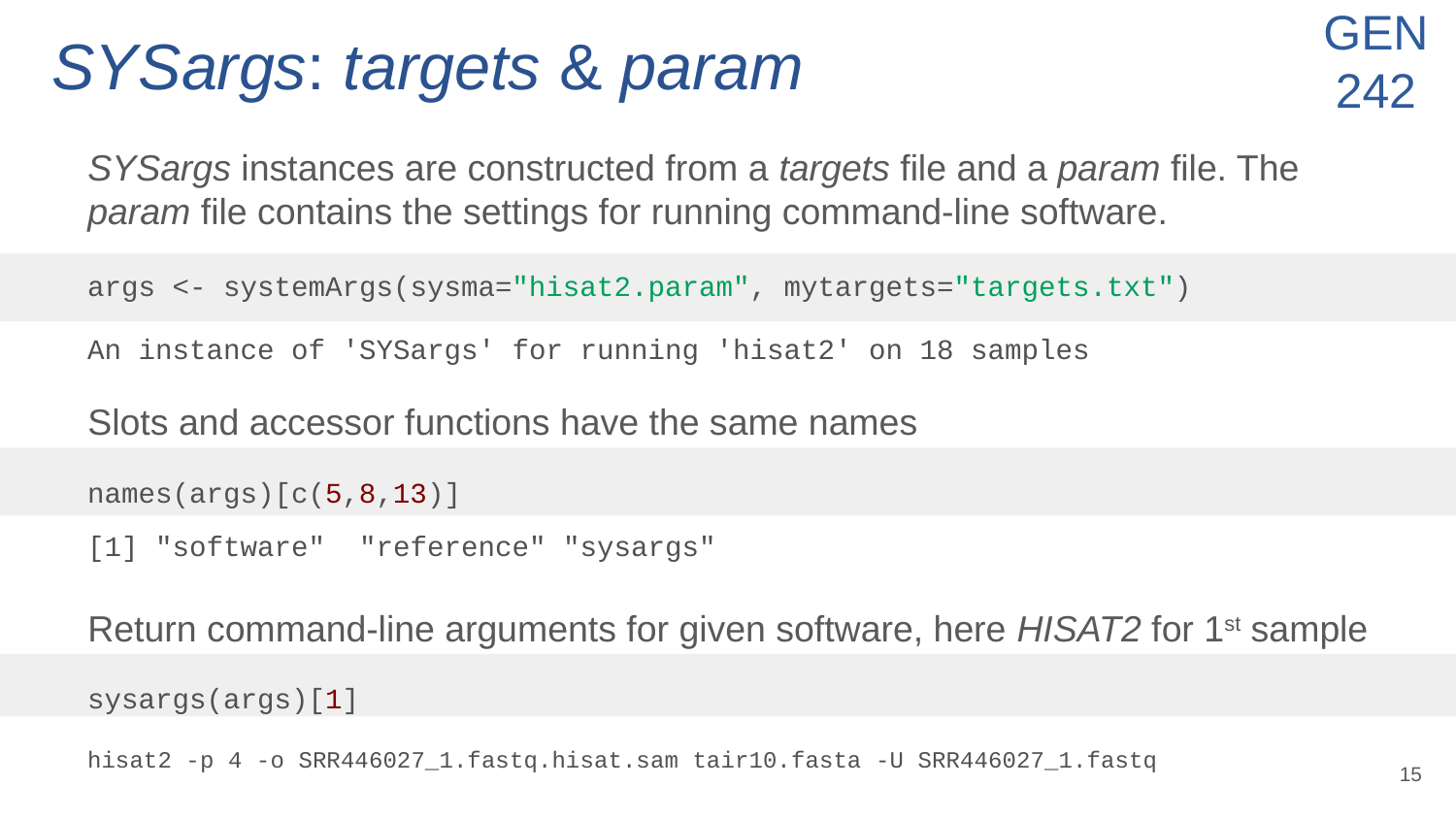

# SYSargs: targets & param
SYSargs instances are constructed from a targets file and a param file. The param file contains the settings for running command-line software.

args <- systemArgs(sysma="hisat2.param", mytargets="targets.txt")

An instance of 'SYSargs' for running 'hisat2' on 18 samples
Slots and accessor functions have the same names
names(args)[c(5,8,13)]

[1] "software"  "reference" "sysargs"

Return command-line arguments for given software, here HISAT2 for 1st sample
sysargs(args)[1]
hisat2 -p 4 -o SRR446027_1.fastq.hisat.sam tair10.fasta -U SRR446027_1.fastq

15